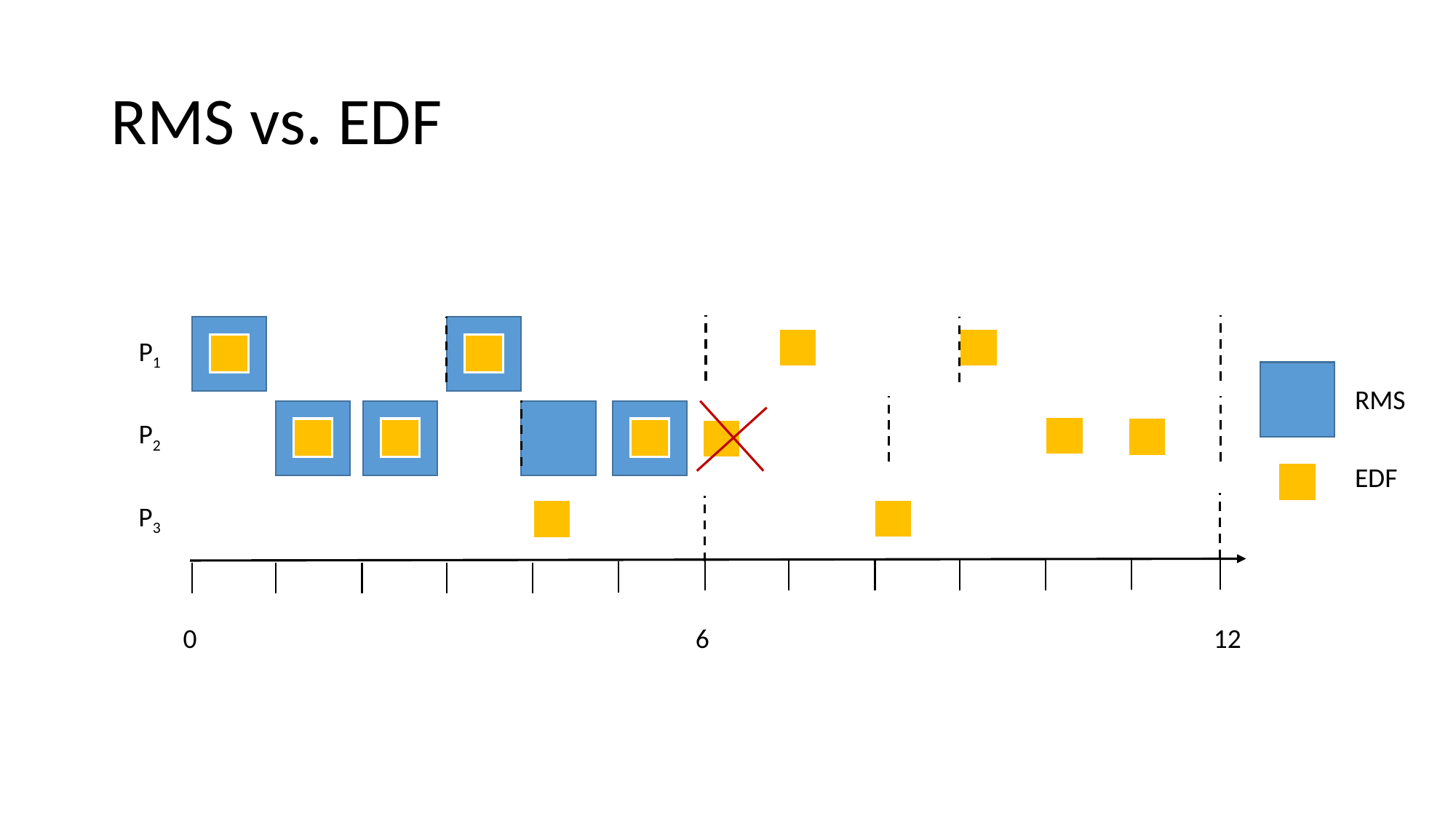

# RMS vs. EDF

P1

RMS
P2
EDF

P3
0
6
12